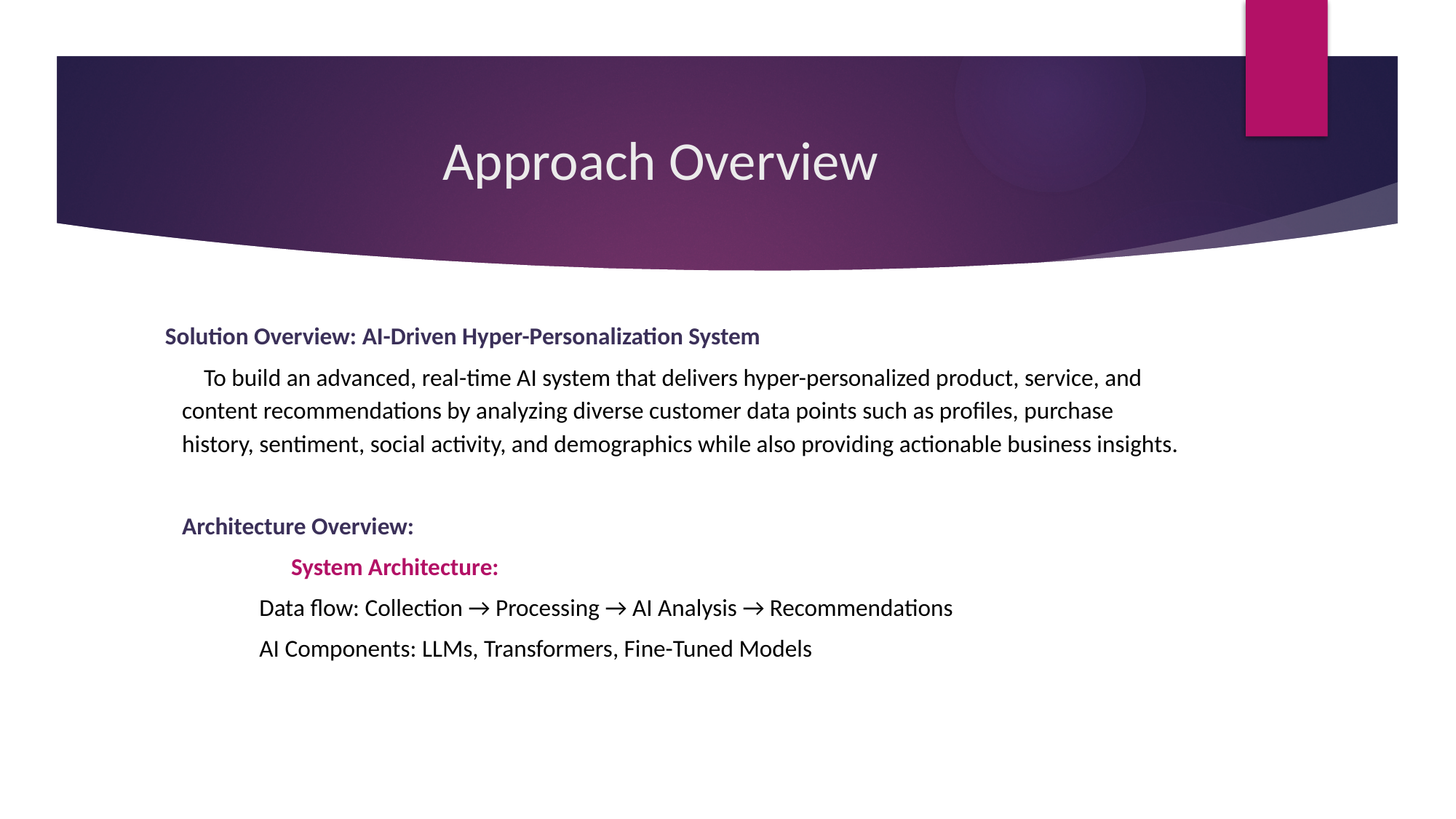

# Approach Overview
   Solution Overview: AI-Driven Hyper-Personalization System
    To build an advanced, real-time AI system that delivers hyper-personalized product, service, and content recommendations by analyzing diverse customer data points such as profiles, purchase history, sentiment, social activity, and demographics while also providing actionable business insights.

Architecture Overview:
	System Architecture:
	Data flow: Collection → Processing → AI Analysis → Recommendations
	AI Components: LLMs, Transformers, Fine-Tuned Models